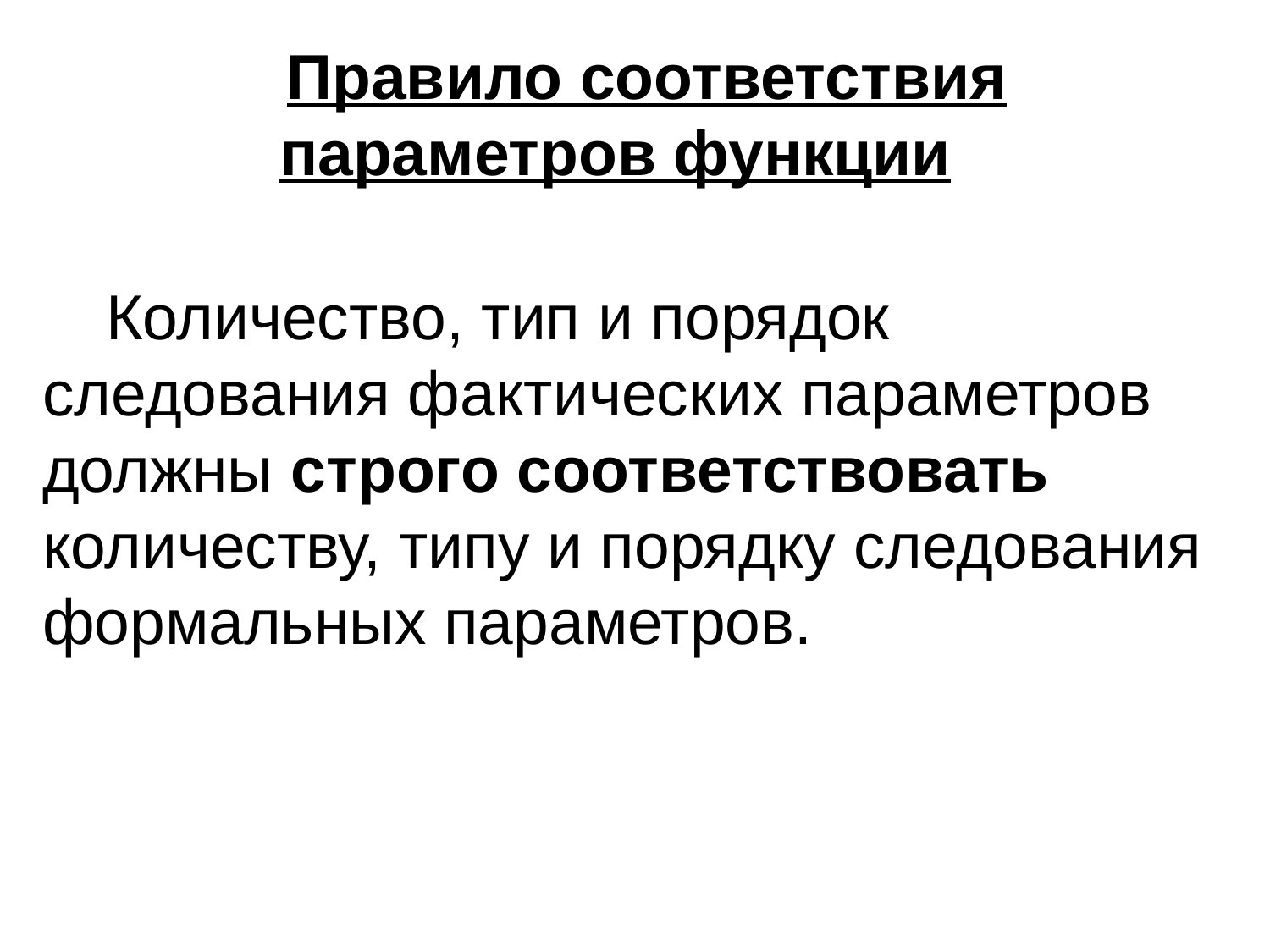

Правило соответствия параметров функции
Количество, тип и порядок следования фактических параметров должны строго соответствовать количеству, типу и порядку следования формальных параметров.